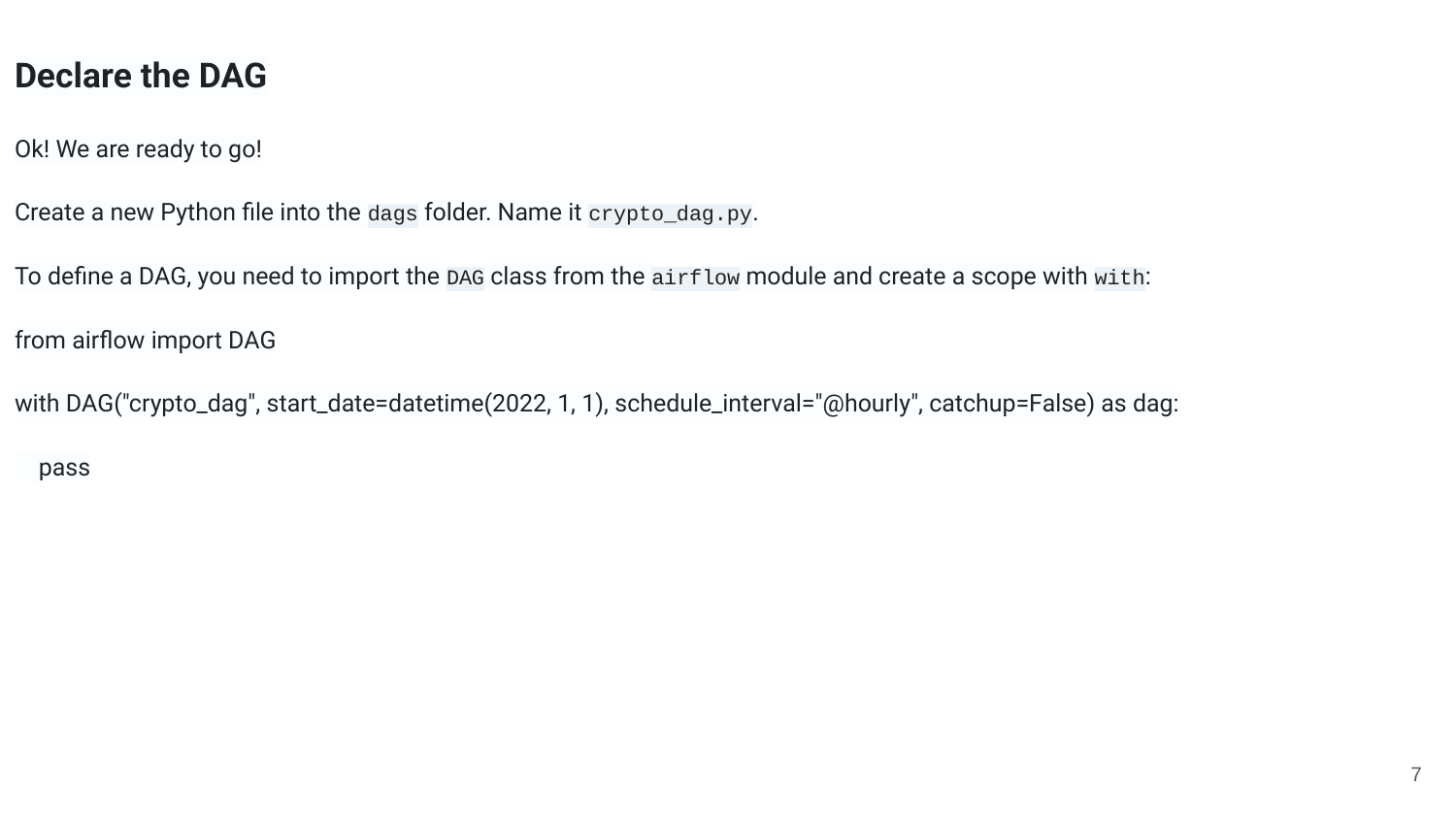

Declare the DAG
Ok! We are ready to go!
Create a new Python file into the dags folder. Name it crypto_dag.py.
To define a DAG, you need to import the DAG class from the airflow module and create a scope with with:
from airflow import DAG
with DAG("crypto_dag", start_date=datetime(2022, 1, 1), schedule_interval="@hourly", catchup=False) as dag:
    pass

7